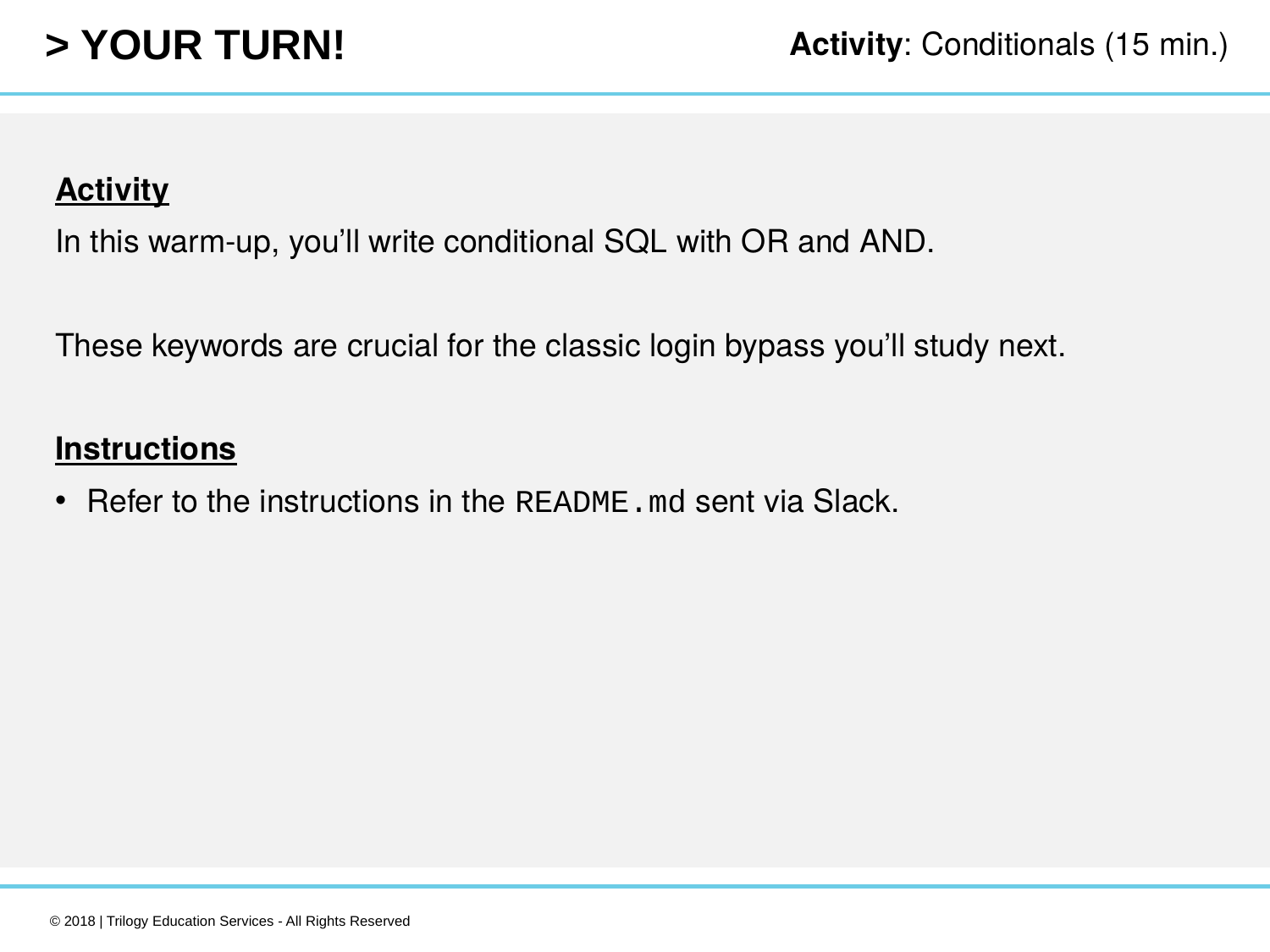

Activity: Conditionals (15 min.)
Activity
In this warm-up, you’ll write conditional SQL with OR and AND.

These keywords are crucial for the classic login bypass you’ll study next.

Instructions
Refer to the instructions in the README.md sent via Slack.